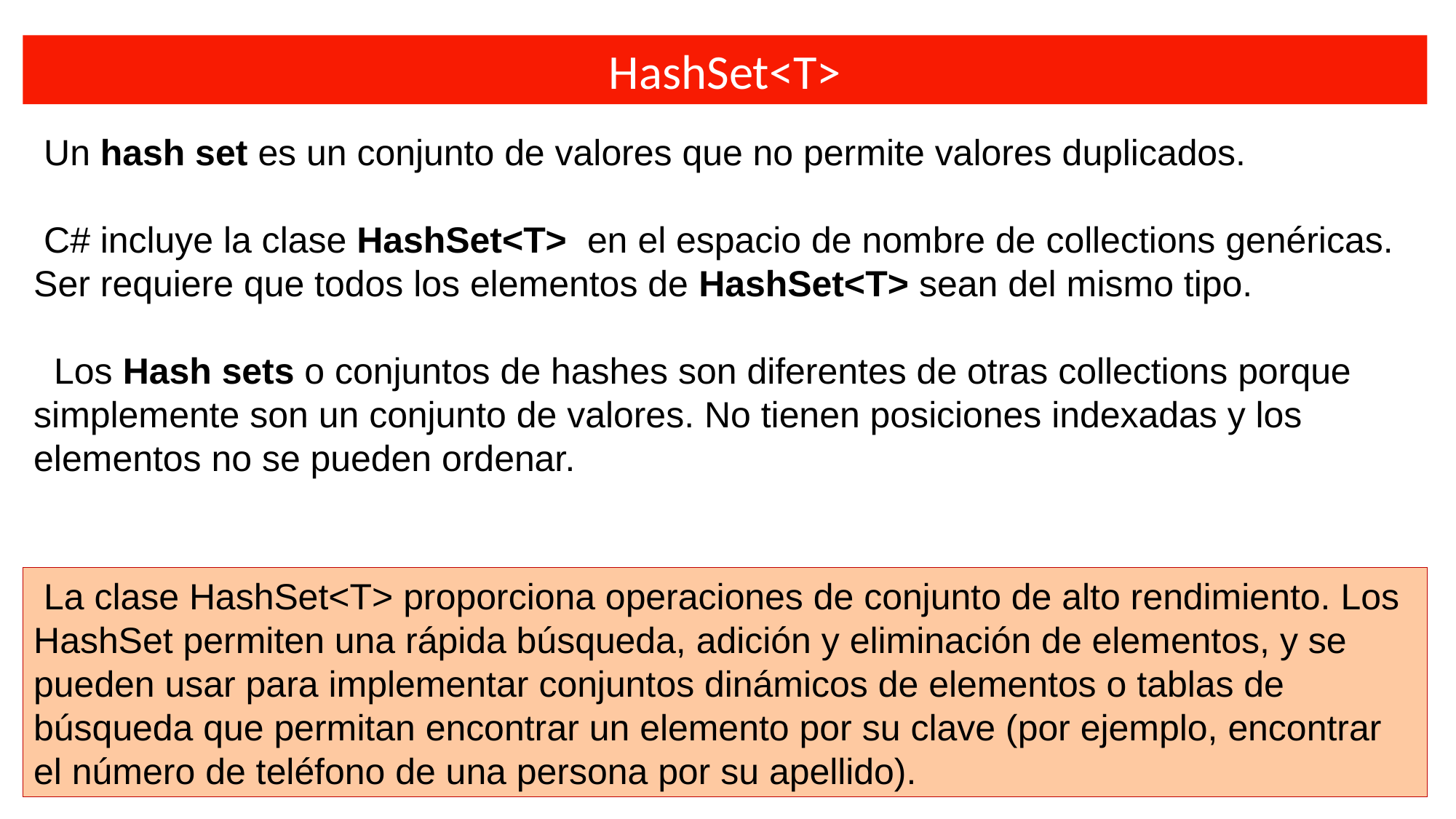

HashSet<T>
 Un hash set es un conjunto de valores que no permite valores duplicados.

 C# incluye la clase HashSet<T>  en el espacio de nombre de collections genéricas. Ser requiere que todos los elementos de HashSet<T> sean del mismo tipo.

  Los Hash sets o conjuntos de hashes son diferentes de otras collections porque simplemente son un conjunto de valores. No tienen posiciones indexadas y los elementos no se pueden ordenar.
 La clase HashSet<T> proporciona operaciones de conjunto de alto rendimiento. Los HashSet permiten una rápida búsqueda, adición y eliminación de elementos, y se pueden usar para implementar conjuntos dinámicos de elementos o tablas de búsqueda que permitan encontrar un elemento por su clave (por ejemplo, encontrar el número de teléfono de una persona por su apellido).